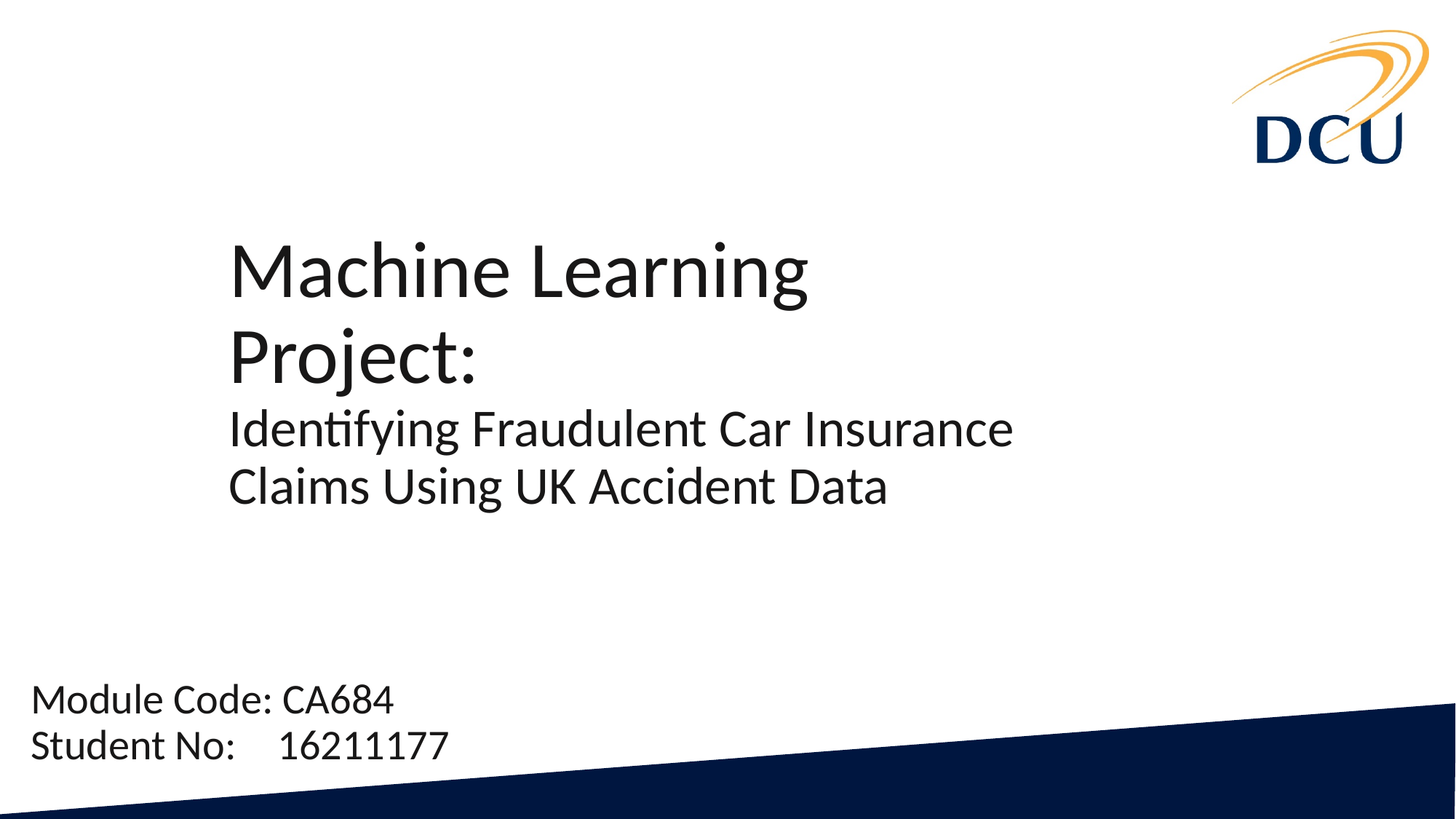

# Machine Learning Project: Identifying Fraudulent Car Insurance Claims Using UK Accident Data
Module Code: CA684
Student No: 	   16211177